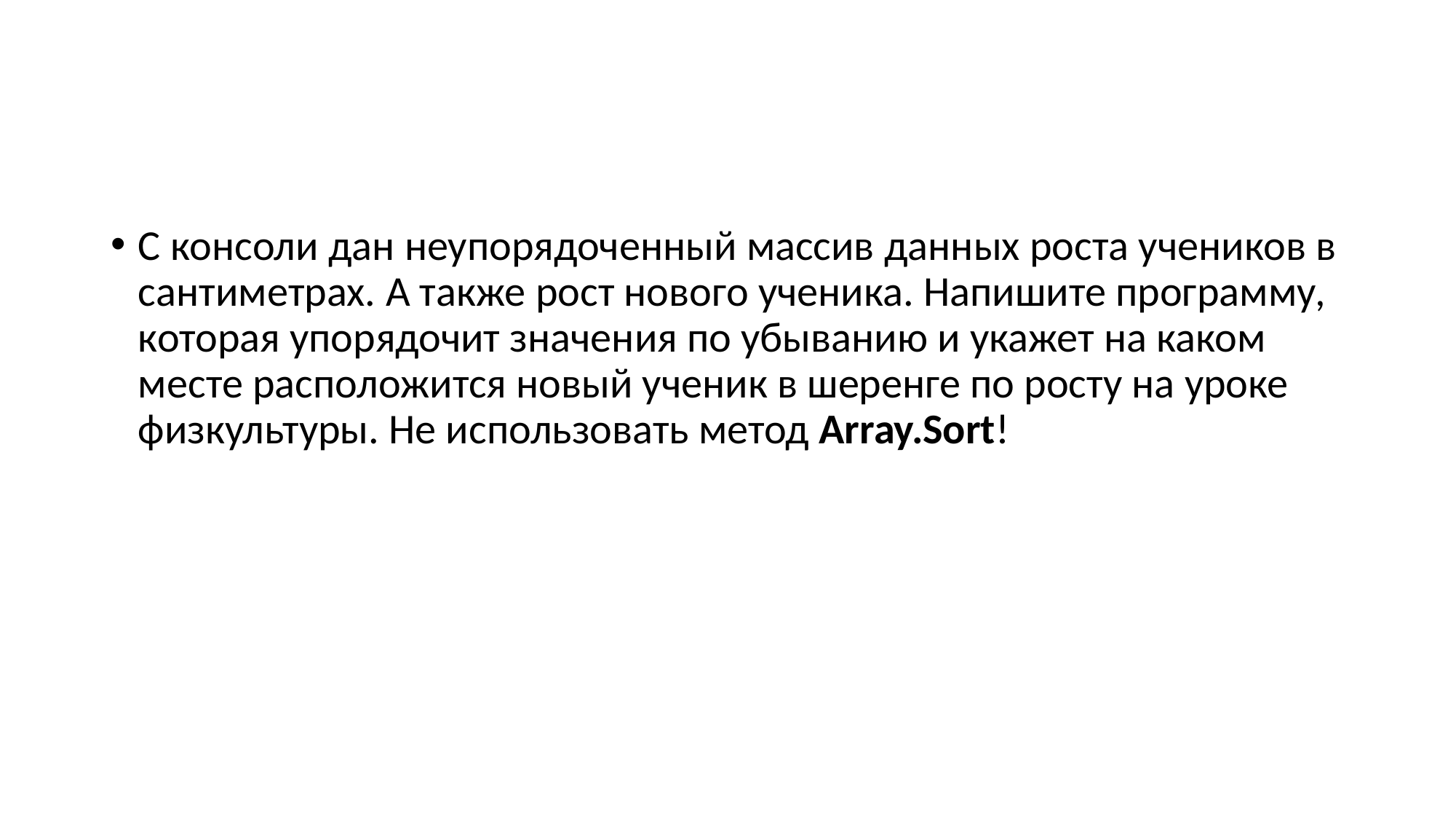

#
С консоли дан неупорядоченный массив данных роста учеников в сантиметрах. А также рост нового ученика. Напишите программу, которая упорядочит значения по убыванию и укажет на каком месте расположится новый ученик в шеренге по росту на уроке физкультуры. Не использовать метод Array.Sort!